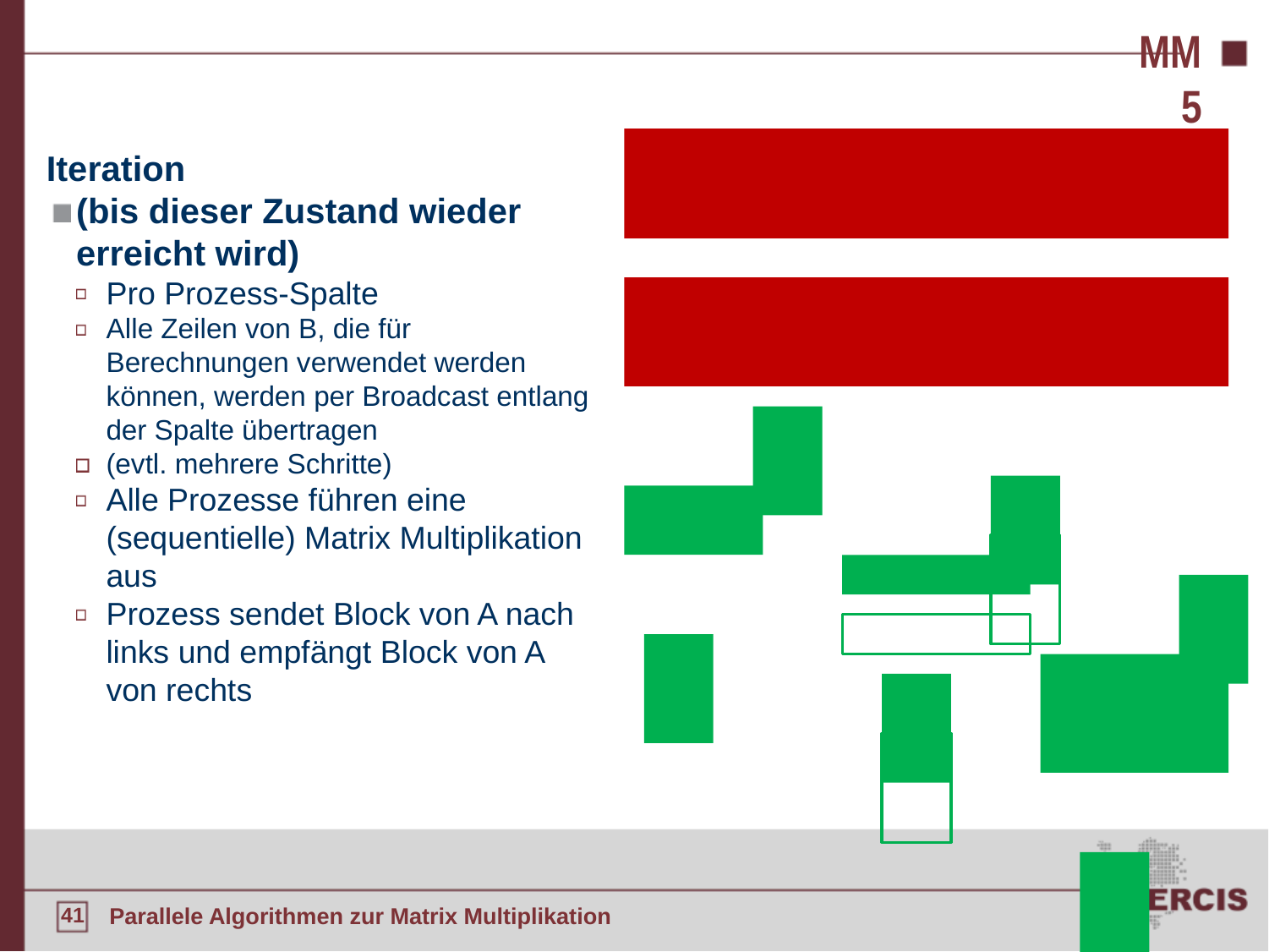

MM5

Iteration
(bis dieser Zustand wieder erreicht wird)
Pro Prozess-Spalte
Alle Zeilen von B, die für Berechnungen verwendet werden können, werden per Broadcast entlang der Spalte übertragen
(evtl. mehrere Schritte)
Alle Prozesse führen eine (sequentielle) Matrix Multiplikation aus
Prozess sendet Block von A nach links und empfängt Block von A von rechts